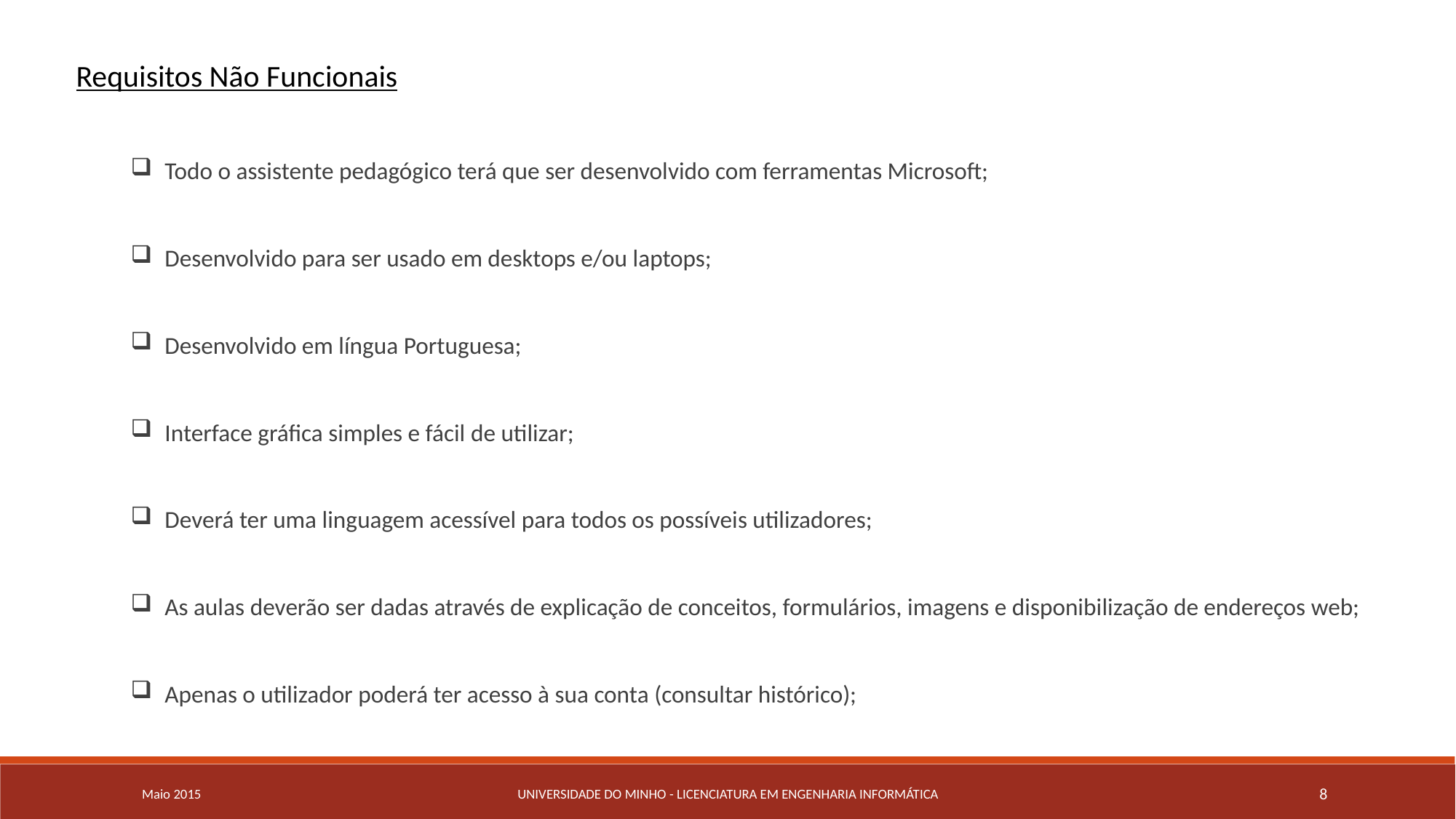

Requisitos Não Funcionais
Todo o assistente pedagógico terá que ser desenvolvido com ferramentas Microsoft;

Desenvolvido para ser usado em desktops e/ou laptops;

Desenvolvido em língua Portuguesa;

Interface gráfica simples e fácil de utilizar;

Deverá ter uma linguagem acessível para todos os possíveis utilizadores;

As aulas deverão ser dadas através de explicação de conceitos, formulários, imagens e disponibilização de endereços web;

Apenas o utilizador poderá ter acesso à sua conta (consultar histórico);
Maio 2015
Universidade do Minho - Licenciatura em Engenharia Informática
8